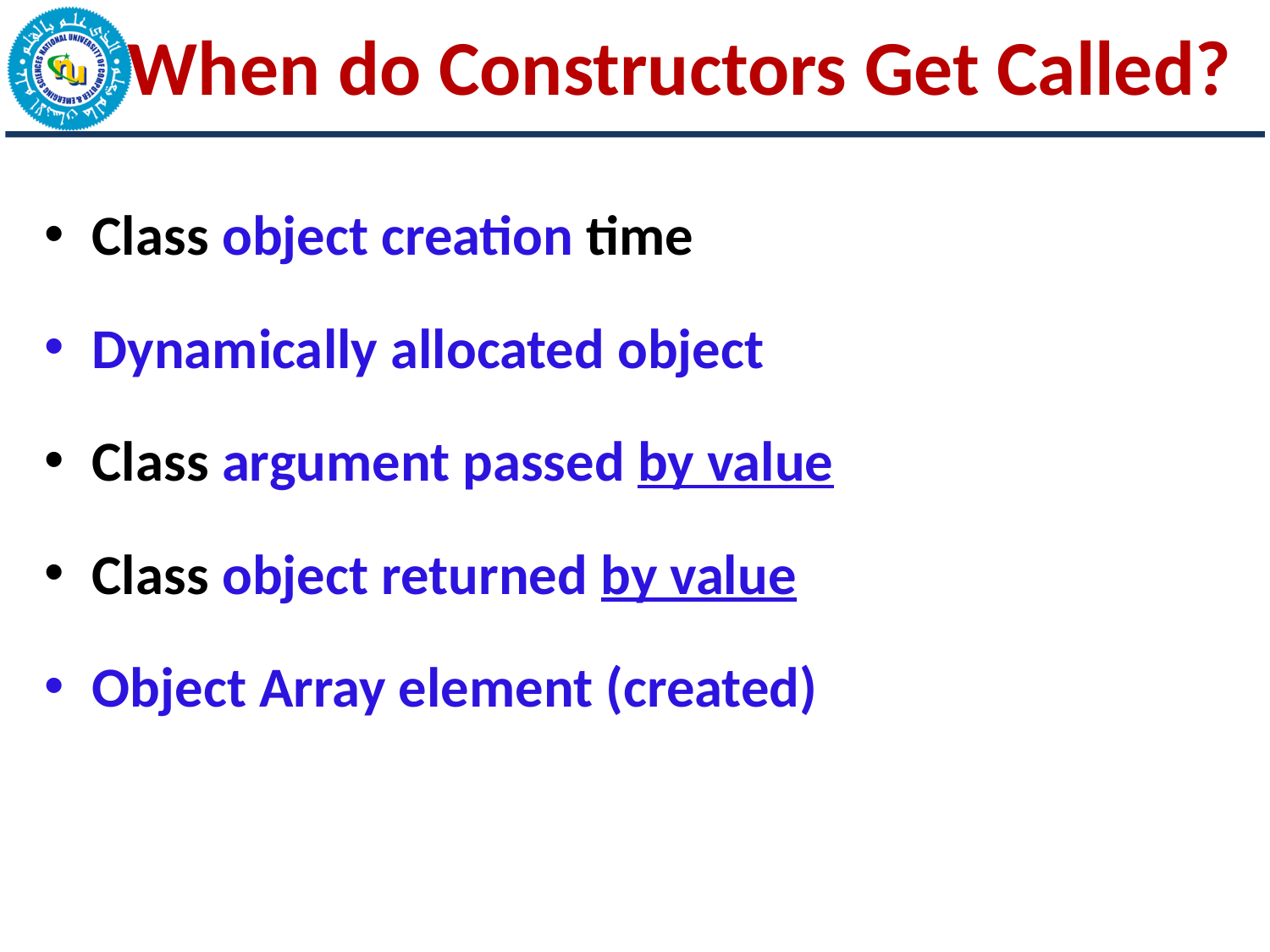

# When do Constructors Get Called?

Class object creation time
Dynamically allocated object
Class argument passed by value
Class object returned by value
Object Array element (created)